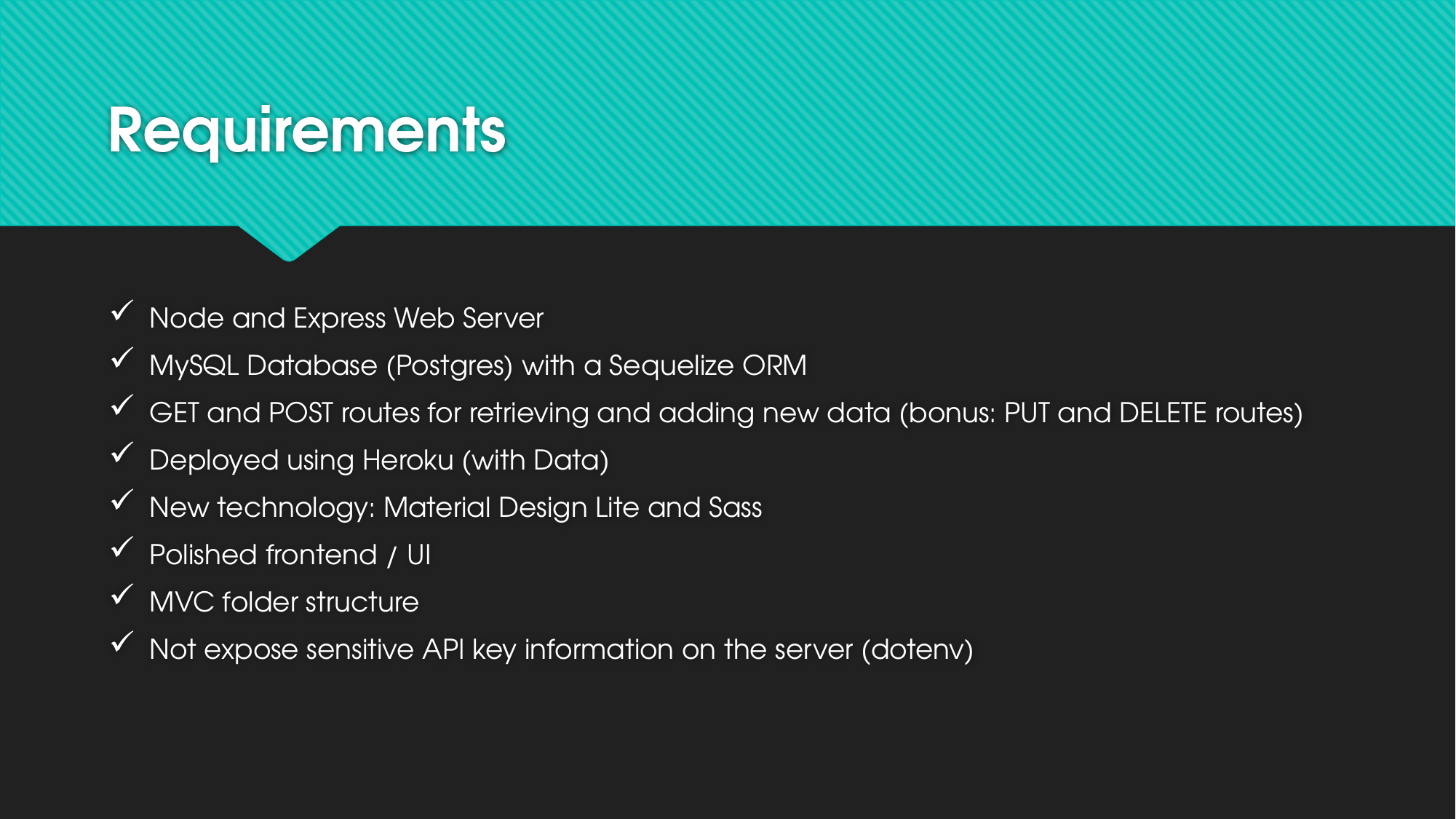

# Requirements
Node and Express Web Server
MySQL Database (Postgres) with a Sequelize ORM
GET and POST routes for retrieving and adding new data (bonus: PUT and DELETE routes)
Deployed using Heroku (with Data)
New technology: Material Design Lite and Sass
Polished frontend / UI
MVC folder structure
Not expose sensitive API key information on the server (dotenv)